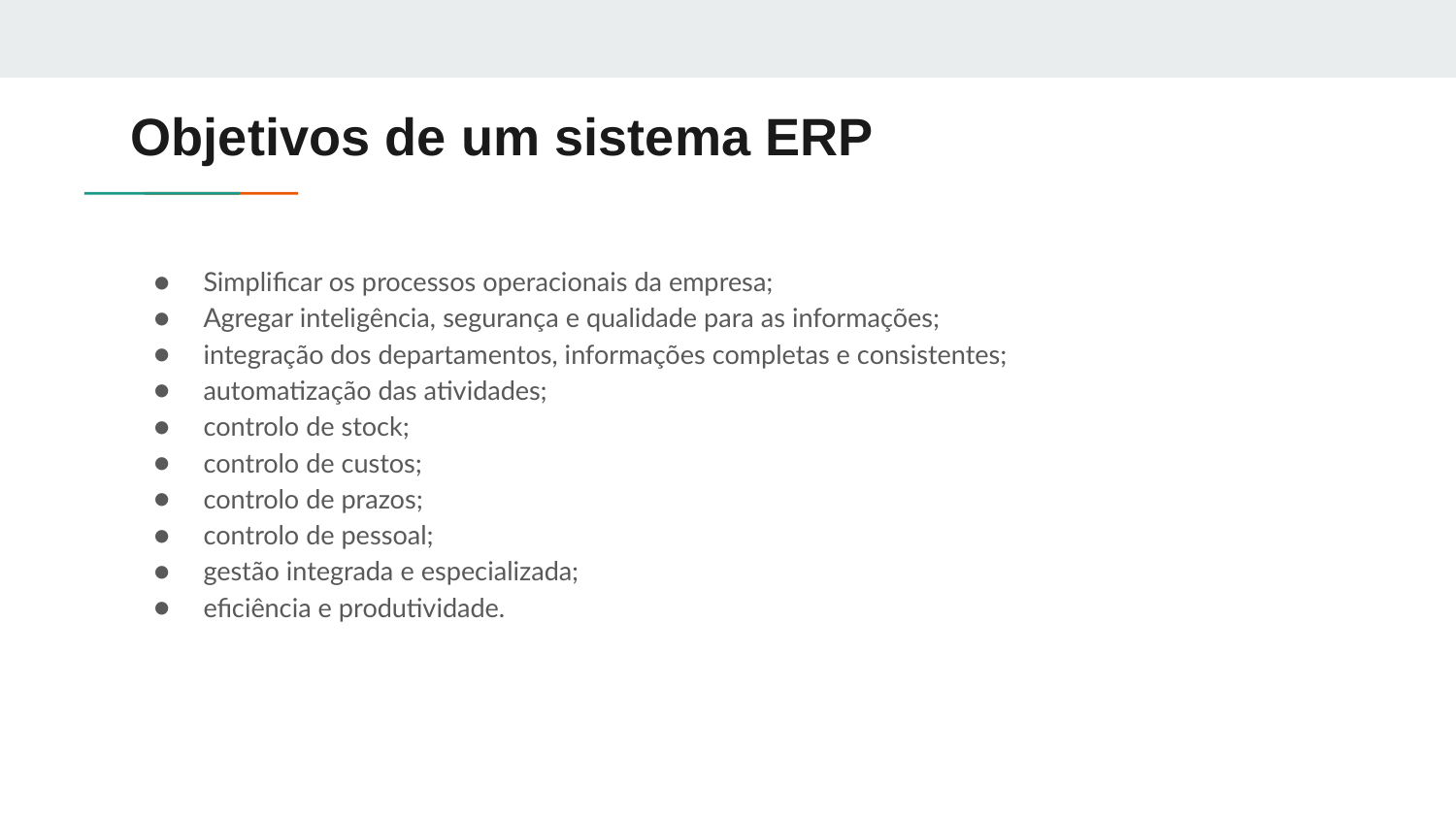

# Objetivos de um sistema ERP
Simplificar os processos operacionais da empresa;
Agregar inteligência, segurança e qualidade para as informações;
integração dos departamentos, informações completas e consistentes;
automatização das atividades;
controlo de stock;
controlo de custos;
controlo de prazos;
controlo de pessoal;
gestão integrada e especializada;
eficiência e produtividade.